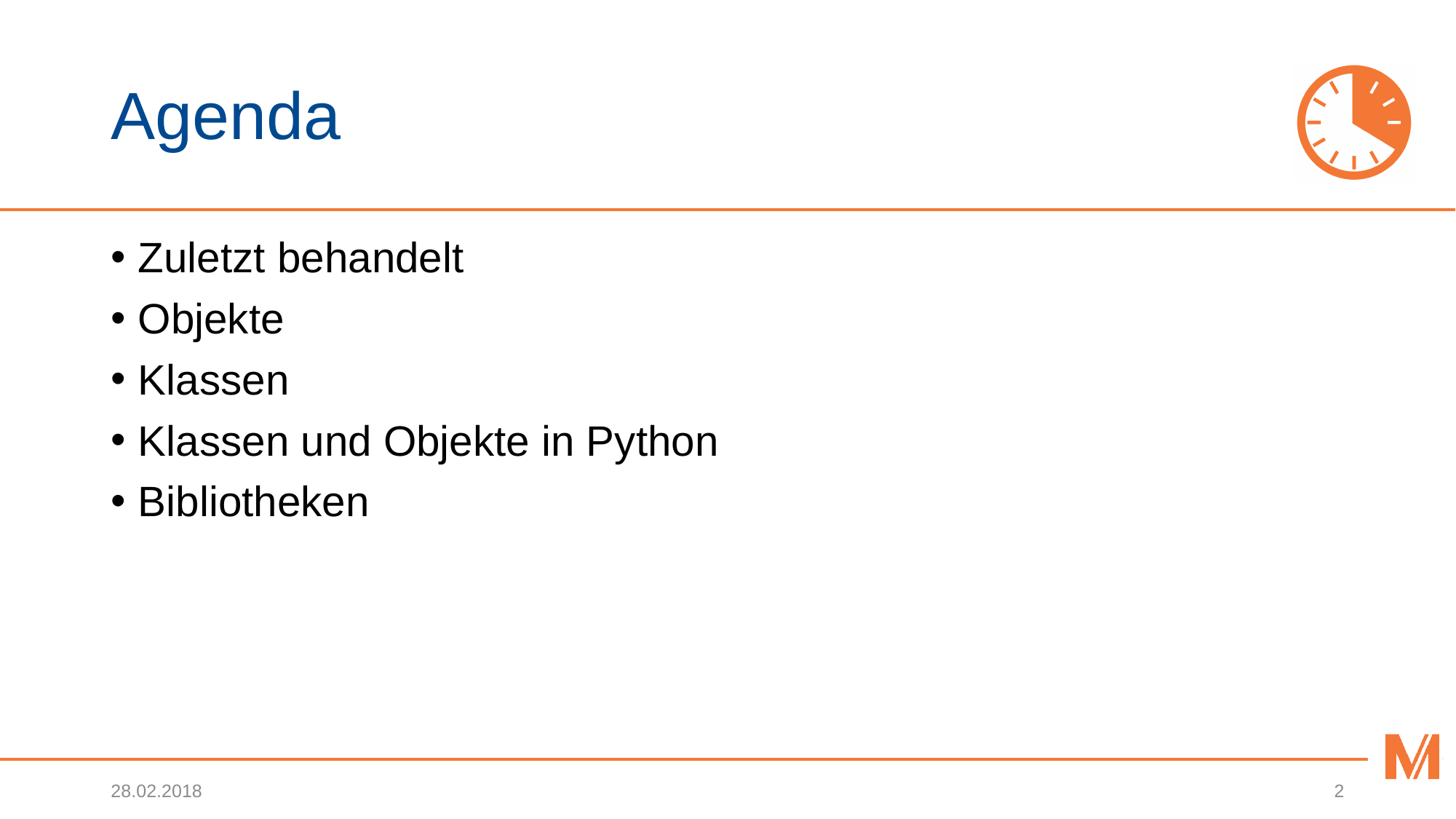

# Agenda
Zuletzt behandelt
Objekte
Klassen
Klassen und Objekte in Python
Bibliotheken
28.02.2018

2